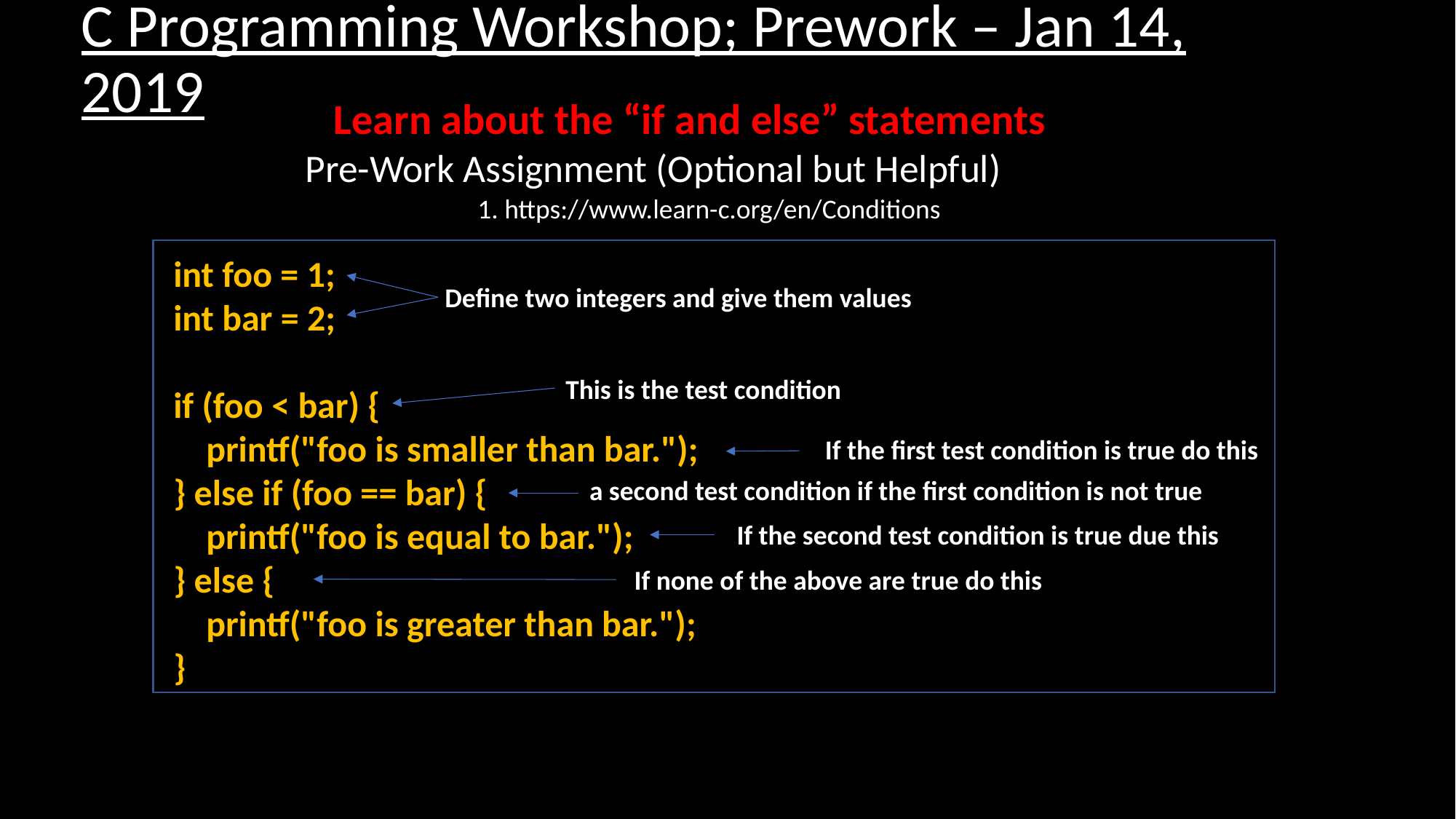

# C Programming Workshop; Prework – Jan 14, 2019
Learn about the “if and else” statements
Pre-Work Assignment (Optional but Helpful)
1. https://www.learn-c.org/en/Conditions

int foo = 1;
int bar = 2;

if (foo < bar) {
    printf("foo is smaller than bar.");
} else if (foo == bar) {
    printf("foo is equal to bar.");
} else {
    printf("foo is greater than bar.");
}
Define two integers and give them values
This is the test condition
If the first test condition is true do this
a second test condition if the first condition is not true
If the second test condition is true due this
If none of the above are true do this